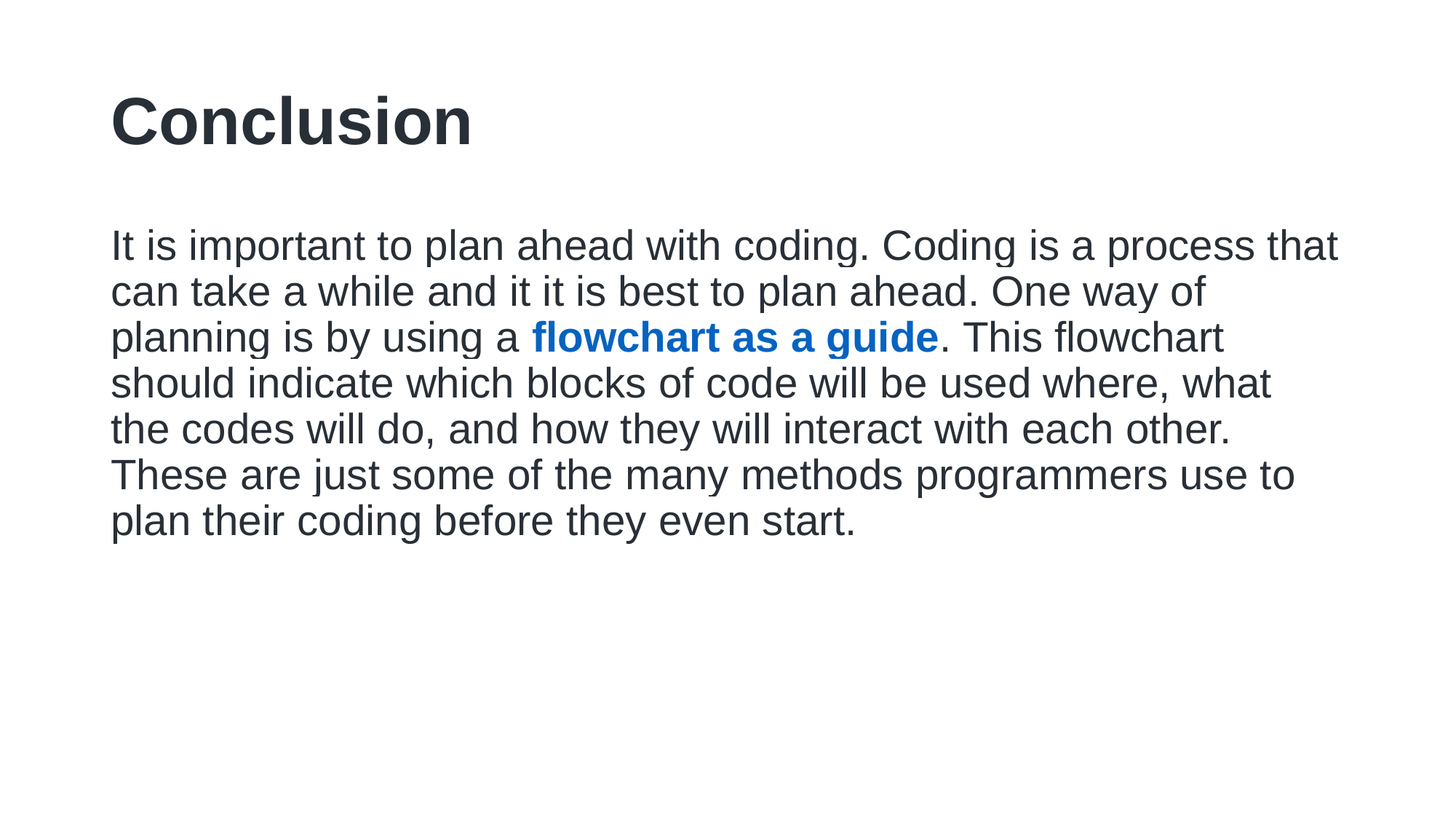

# Conclusion
It is important to plan ahead with coding. Coding is a process that can take a while and it it is best to plan ahead. One way of planning is by using a flowchart as a guide. This flowchart should indicate which blocks of code will be used where, what the codes will do, and how they will interact with each other. These are just some of the many methods programmers use to plan their coding before they even start.